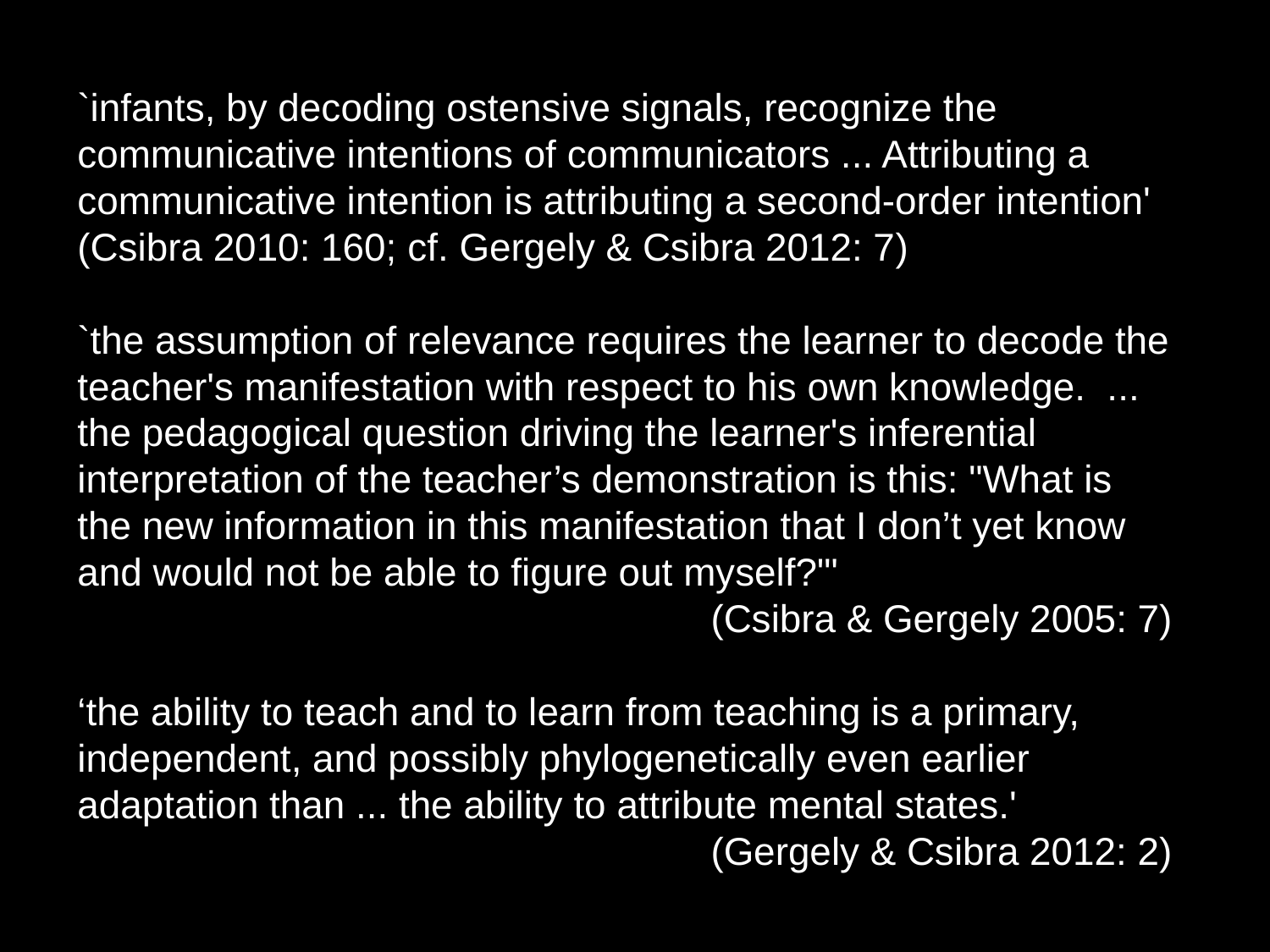

`infants, by decoding ostensive signals, recognize the communicative intentions of communicators ... Attributing a communicative intention is attributing a second-order intention' (Csibra 2010: 160; cf. Gergely & Csibra 2012: 7)

`the assumption of relevance requires the learner to decode the teacher's manifestation with respect to his own knowledge.  ...  the pedagogical question driving the learner's inferential interpretation of the teacher’s demonstration is this: "What is the new information in this manifestation that I don’t yet know and would not be able to figure out myself?"'
(Csibra & Gergely 2005: 7)

‘the ability to teach and to learn from teaching is a primary, independent, and possibly phylogenetically even earlier adaptation than ... the ability to attribute mental states.'
(Gergely & Csibra 2012: 2)